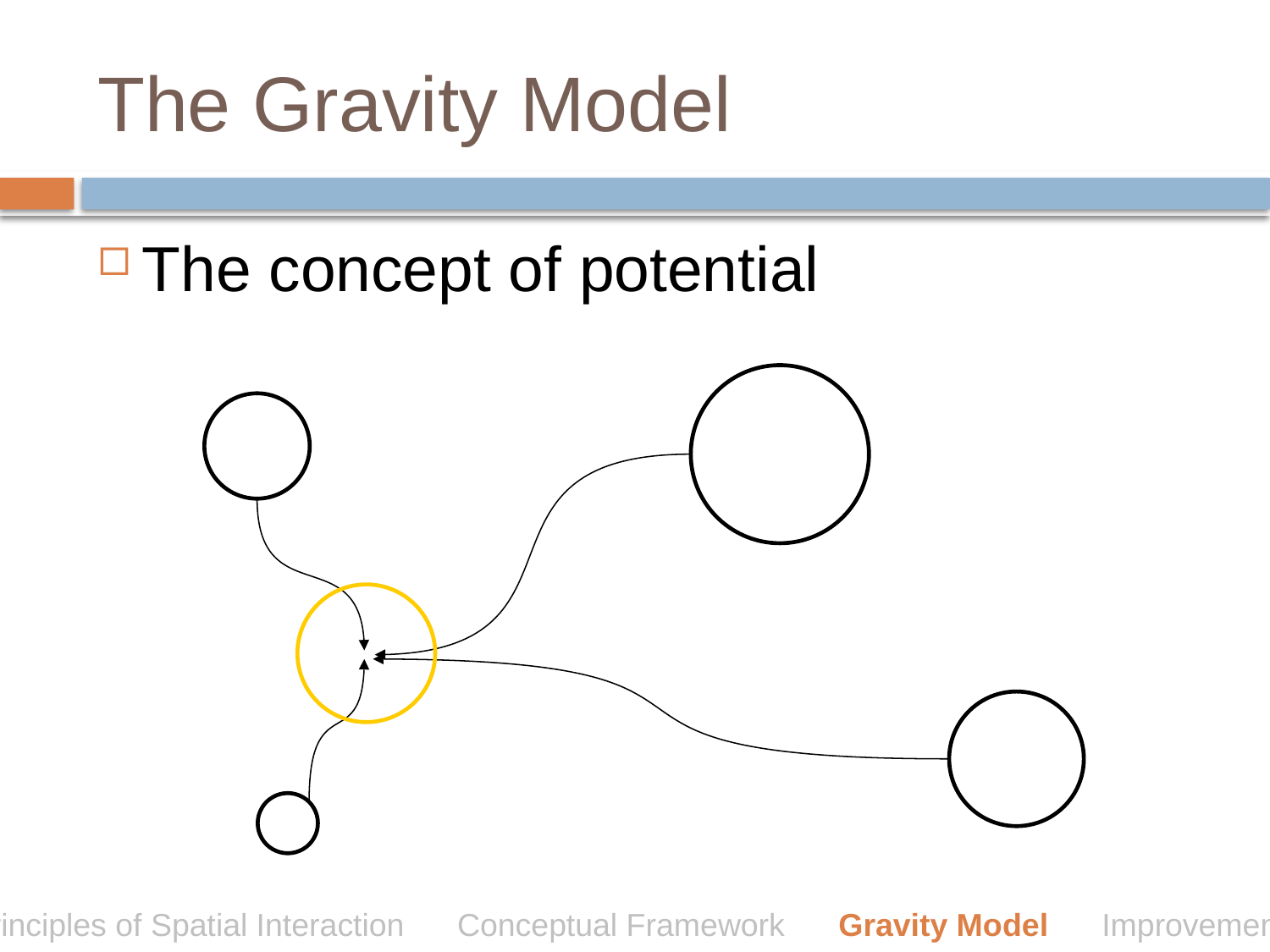

# The Gravity Model
The concept of potential

Principles of Spatial Interaction      Conceptual Framework      Gravity Model      Improvements